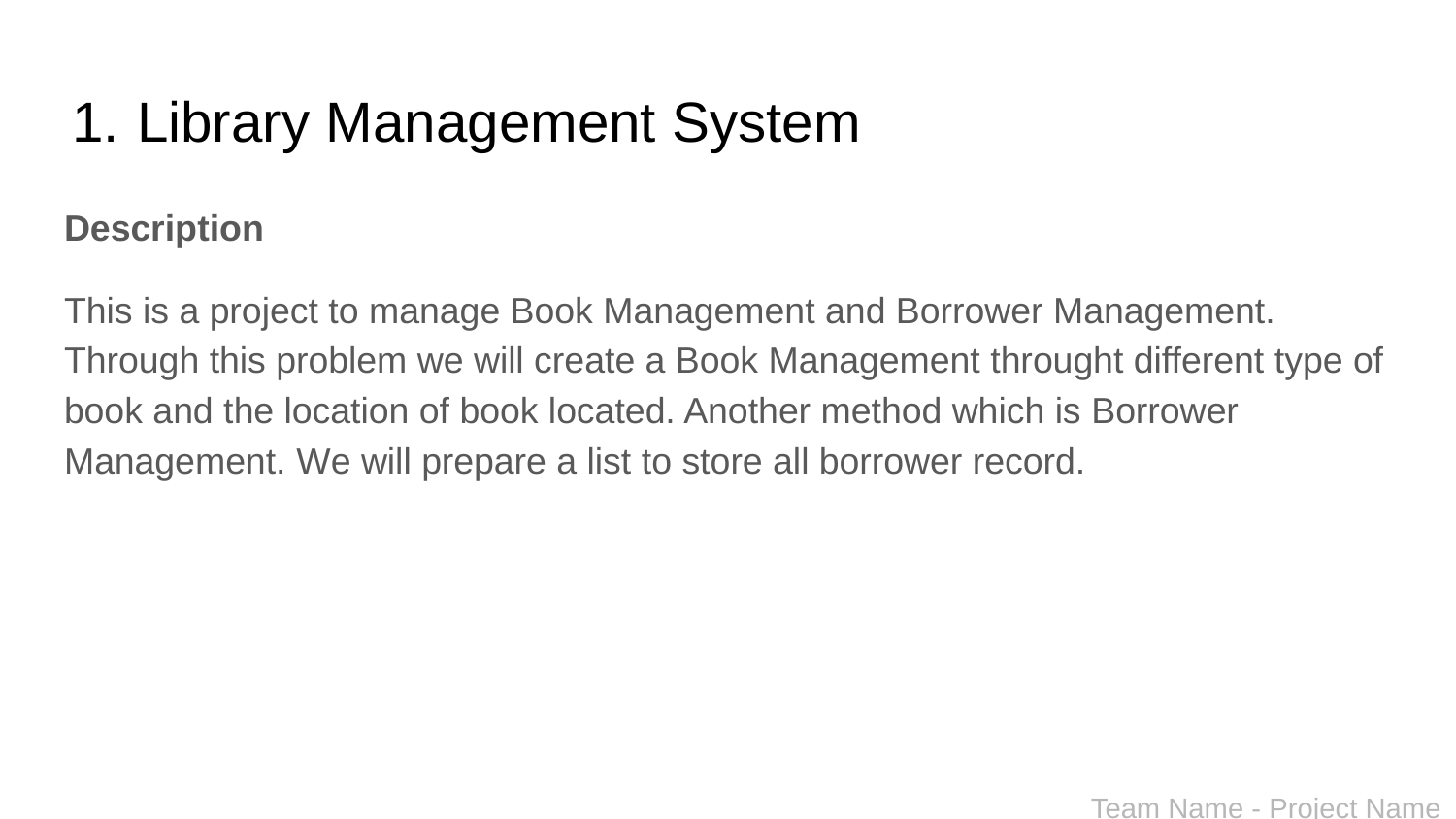

# Library Management System
Description
This is a project to manage Book Management and Borrower Management. Through this problem we will create a Book Management throught different type of book and the location of book located. Another method which is Borrower Management. We will prepare a list to store all borrower record.

Team Name - Project Name